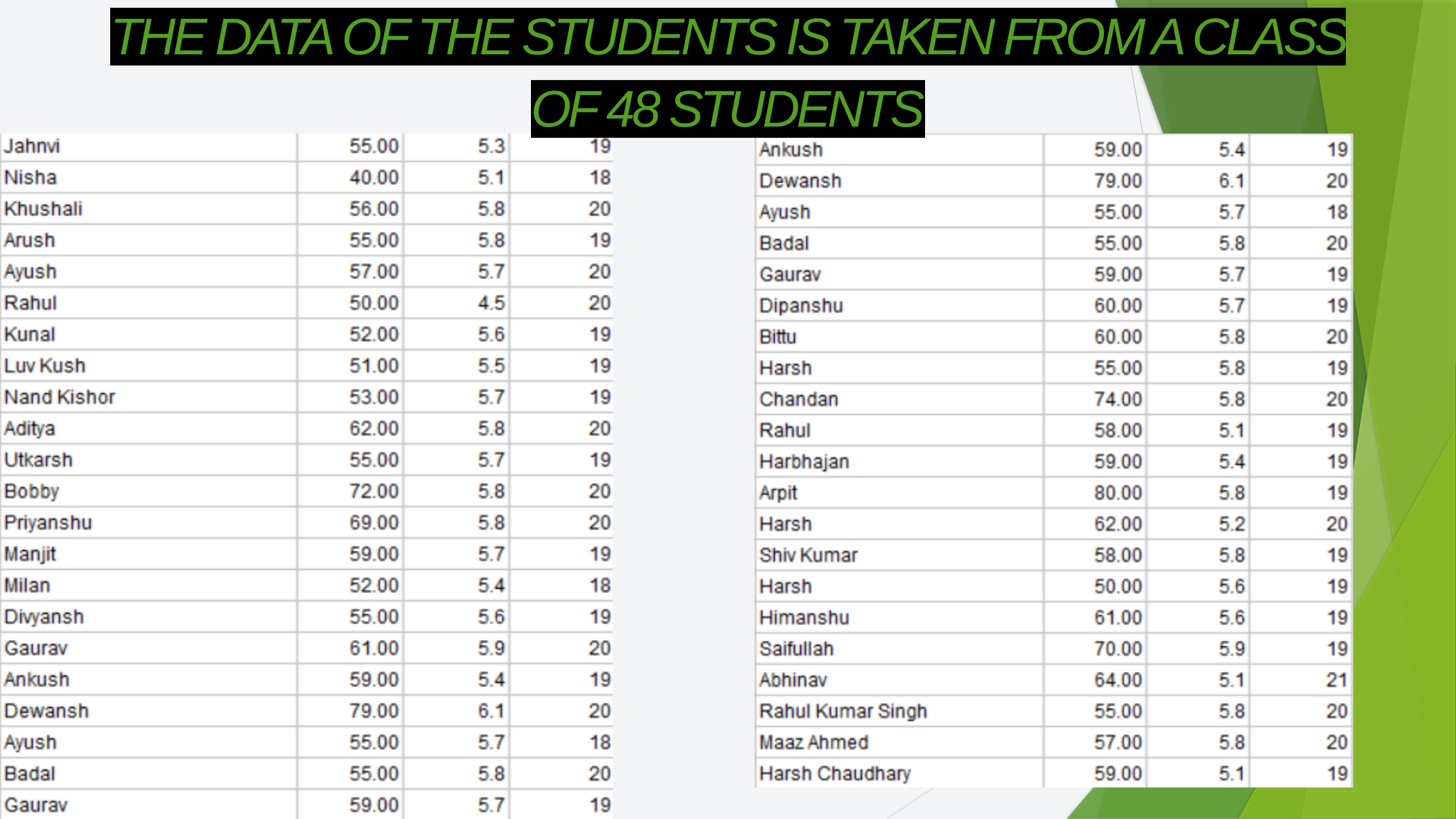

THE DATA OF THE STUDENTS IS TAKEN FROM A CLASS OF 48 STUDENTS